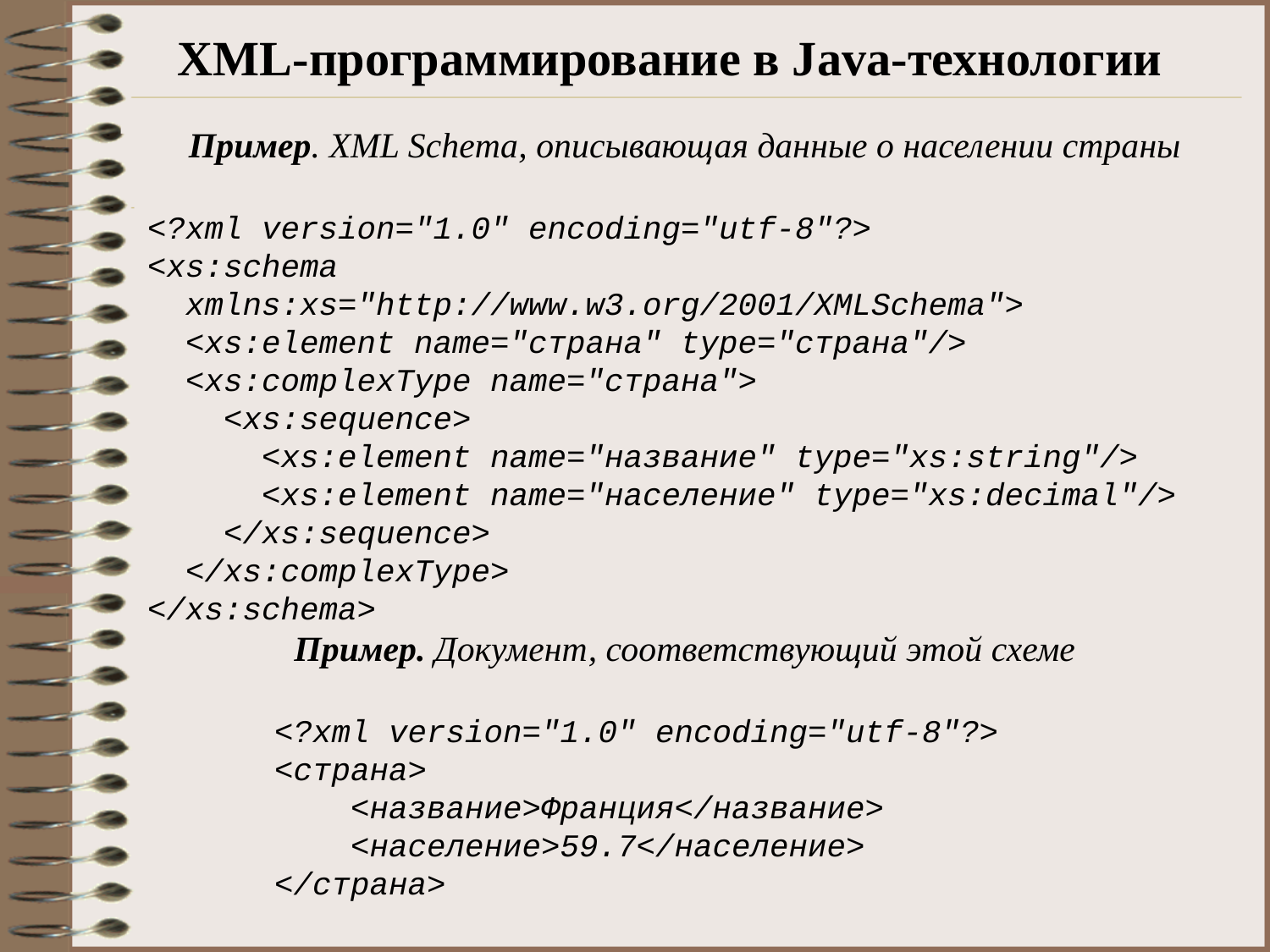

# XML-программирование в Java-технологии
Пример. XML Schema, описывающая данные о населении страны

<?xml version="1.0" encoding="utf-8"?>
<xs:schema
  xmlns:xs="http://www.w3.org/2001/XMLSchema">
  <xs:element name="страна" type="страна"/>
  <xs:complexType name="страна">
    <xs:sequence>
      <xs:element name="название" type="xs:string"/>
      <xs:element name="население" type="xs:decimal"/>
    </xs:sequence>
  </xs:complexType>
</xs:schema>
Пример. Документ, соответствующий этой схеме

<?xml version="1.0" encoding="utf-8"?>
<страна>
    <название>Франция</название>
    <население>59.7</население>
</страна>